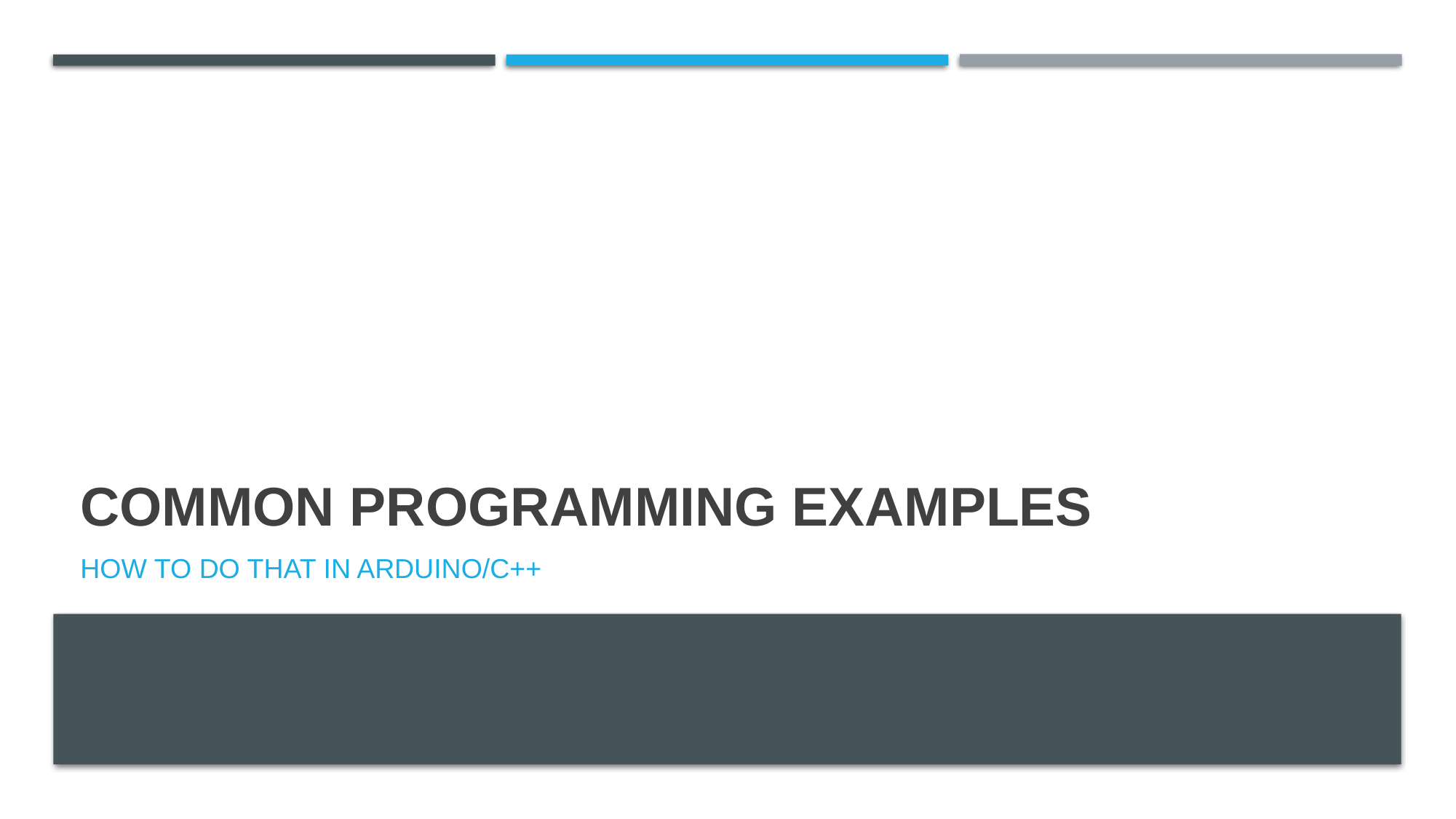

# COMMON Programming Examples
How to do that in Arduino/C++